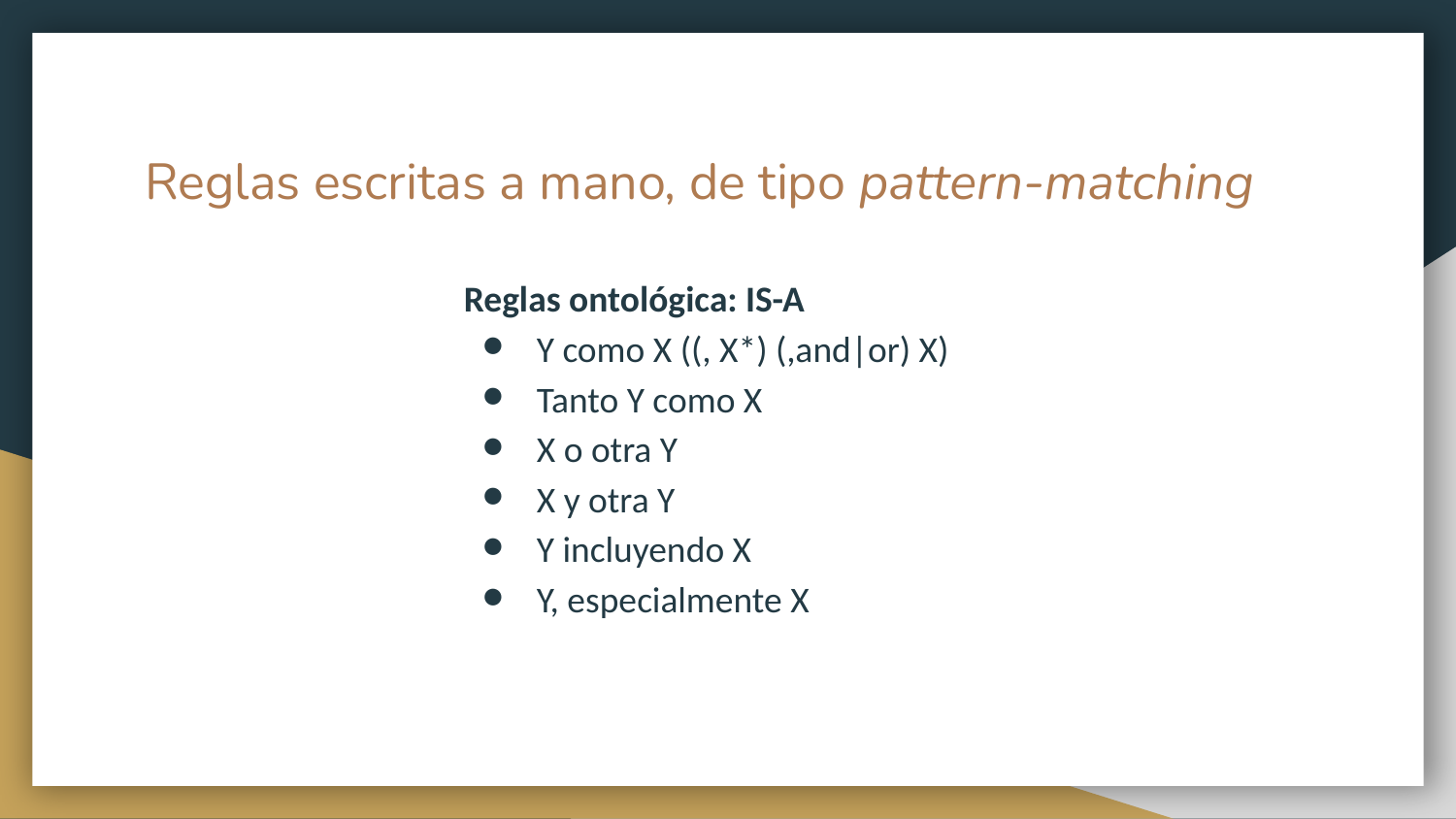

# Reglas escritas a mano, de tipo pattern-matching
Reglas ontológica: IS-A
Y como X ((, X*) (,and|or) X)
Tanto Y como X
X o otra Y
X y otra Y
Y incluyendo X
Y, especialmente X